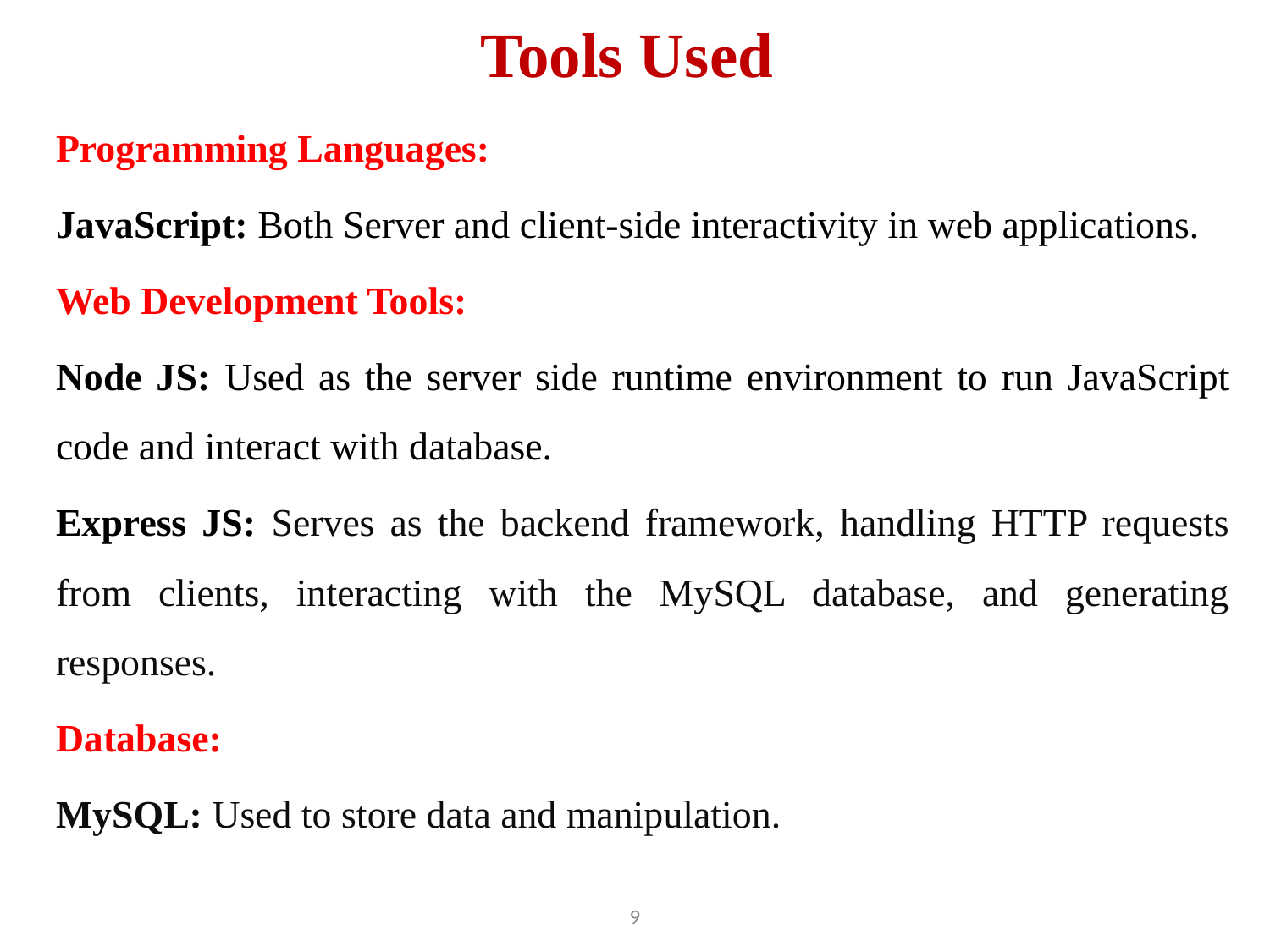

# Tools Used
Programming Languages:
JavaScript: Both Server and client-side interactivity in web applications.
Web Development Tools:
Node JS: Used as the server side runtime environment to run JavaScript code and interact with database.
Express JS: Serves as the backend framework, handling HTTP requests from clients, interacting with the MySQL database, and generating responses.
Database:
MySQL: Used to store data and manipulation.
9